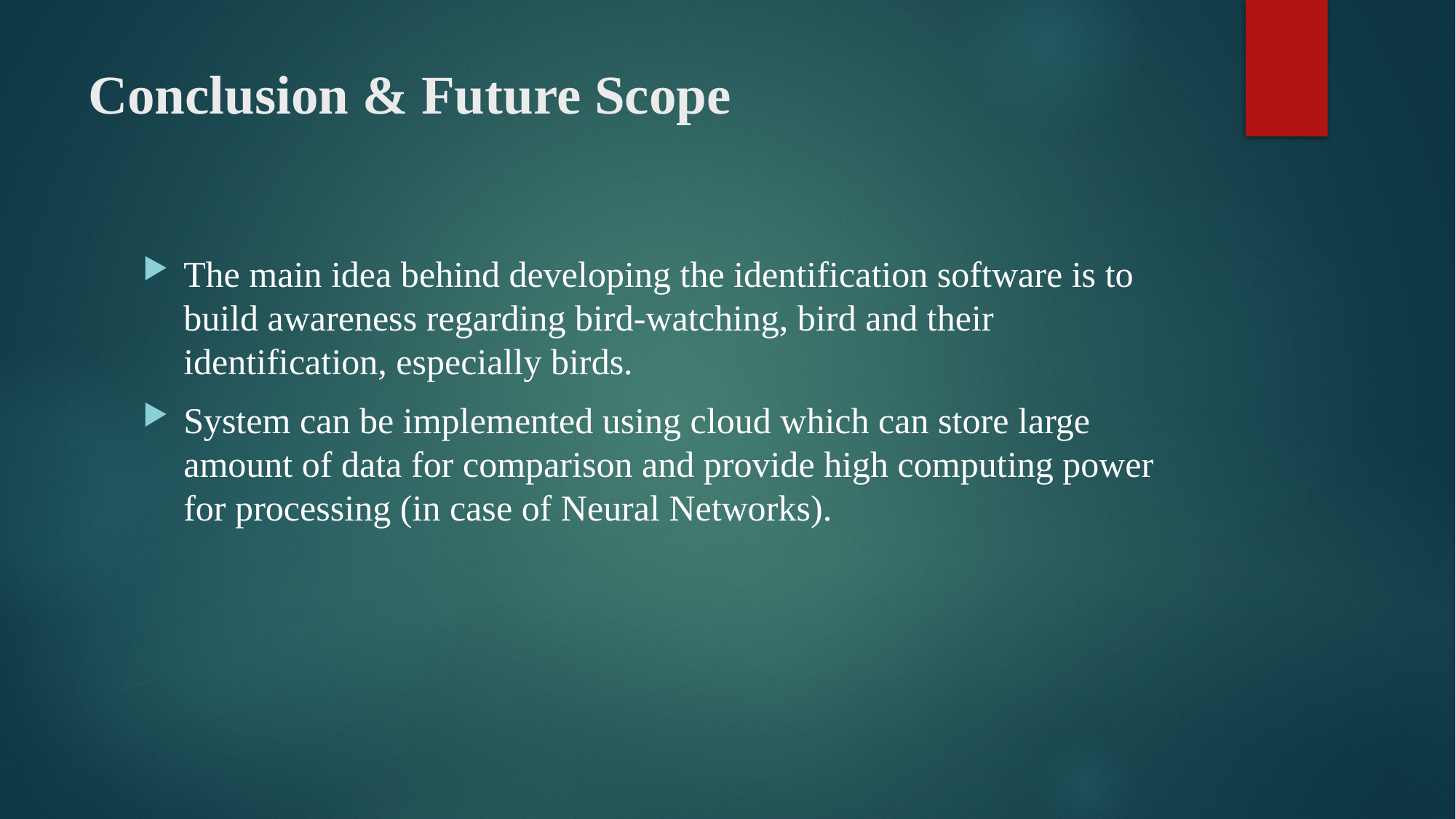

# Conclusion & Future Scope
The main idea behind developing the identification software is to build awareness regarding bird-watching, bird and their identification, especially birds.
System can be implemented using cloud which can store large amount of data for comparison and provide high computing power for processing (in case of Neural Networks).